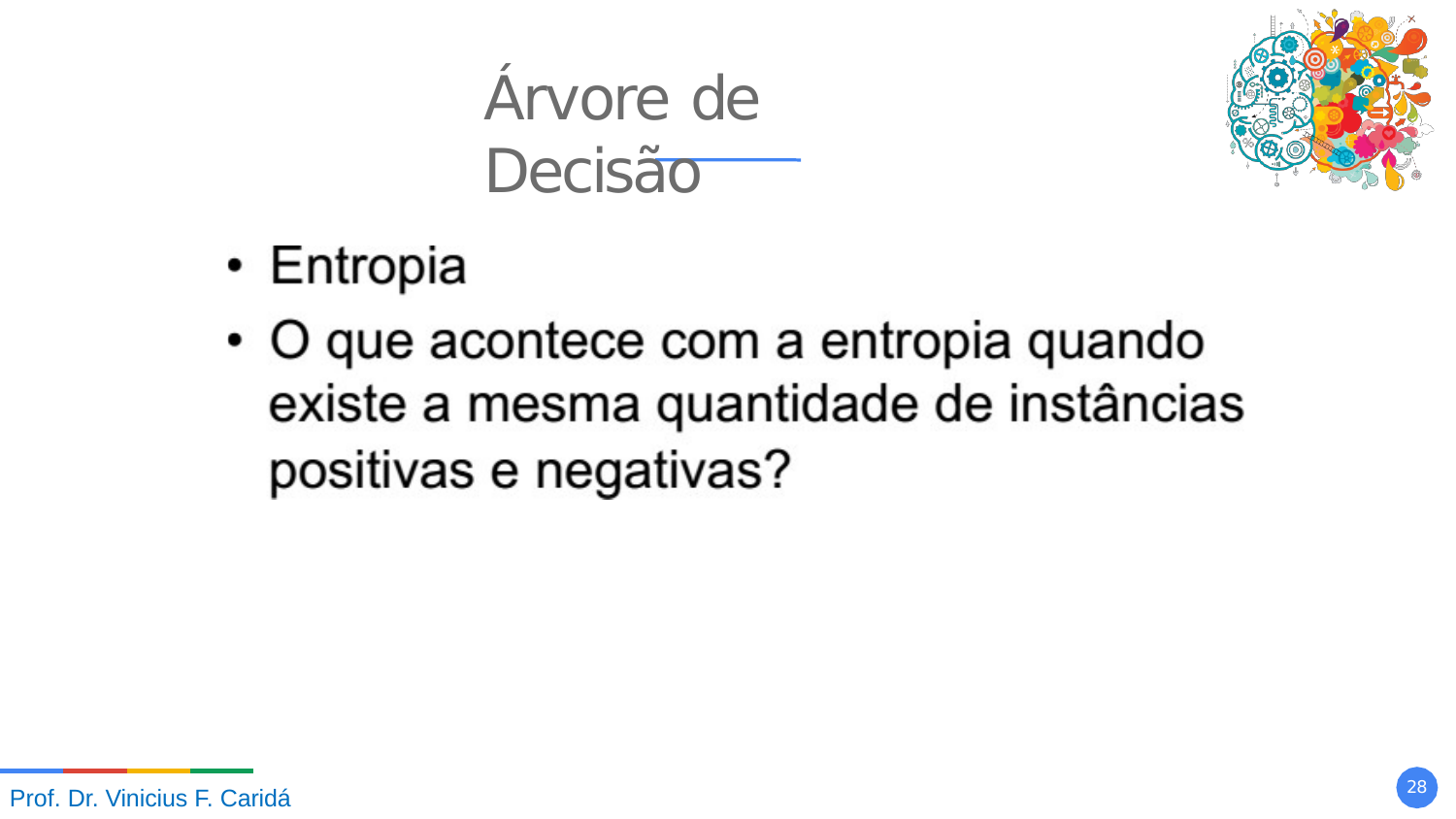

# Árvore de Decisão

28
Prof. Dr. Vinicius F. Caridá